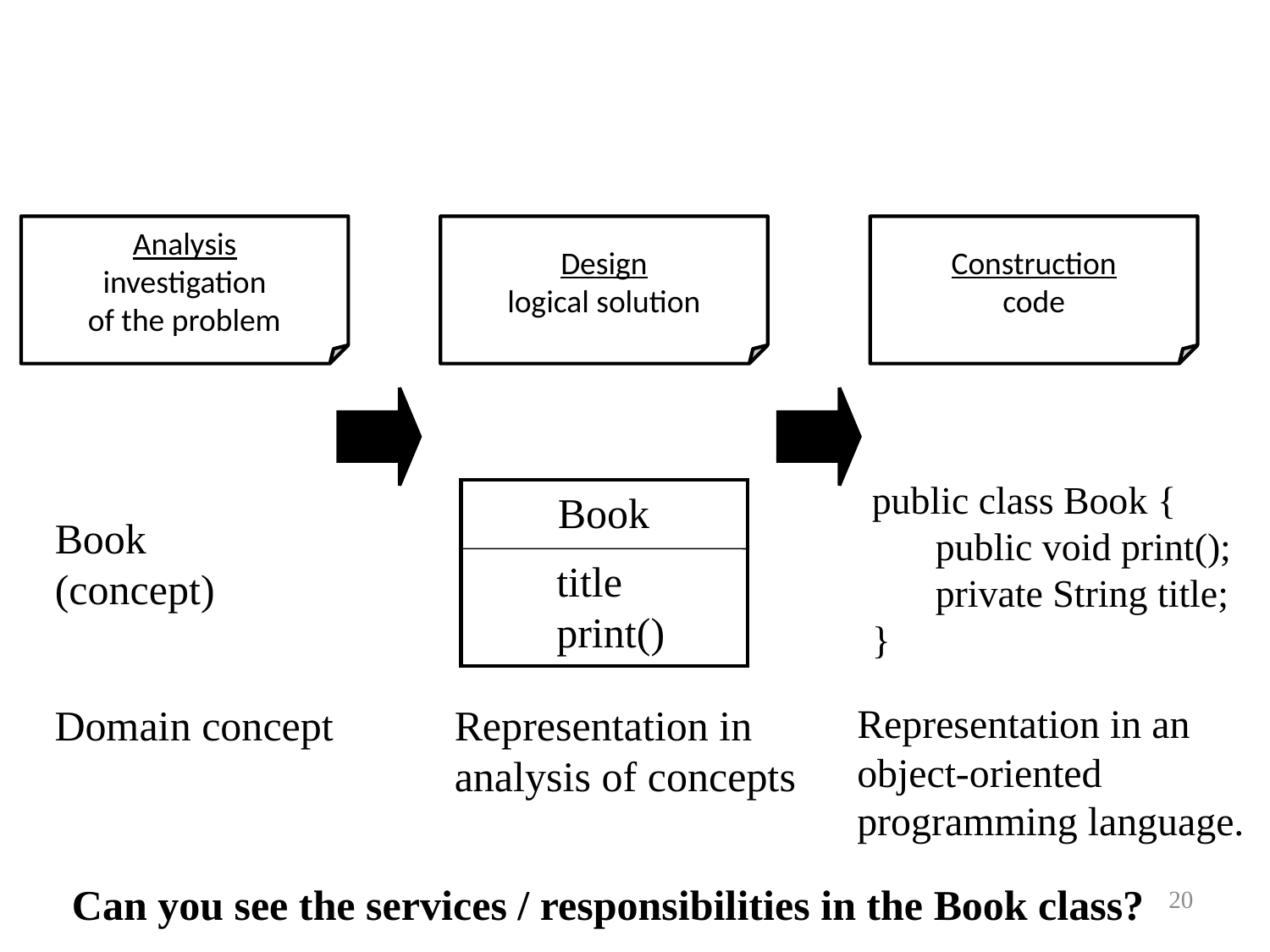

#
Analysis
investigation
of the problem
Design
logical solution
Construction
code

public class Book {
public void print();
private String title;
}

Book
Book
(concept)
title
print()

Representation in an
object-oriented
programming language.
Domain concept
Representation in
analysis of concepts
20
Can you see the services / responsibilities in the Book class?